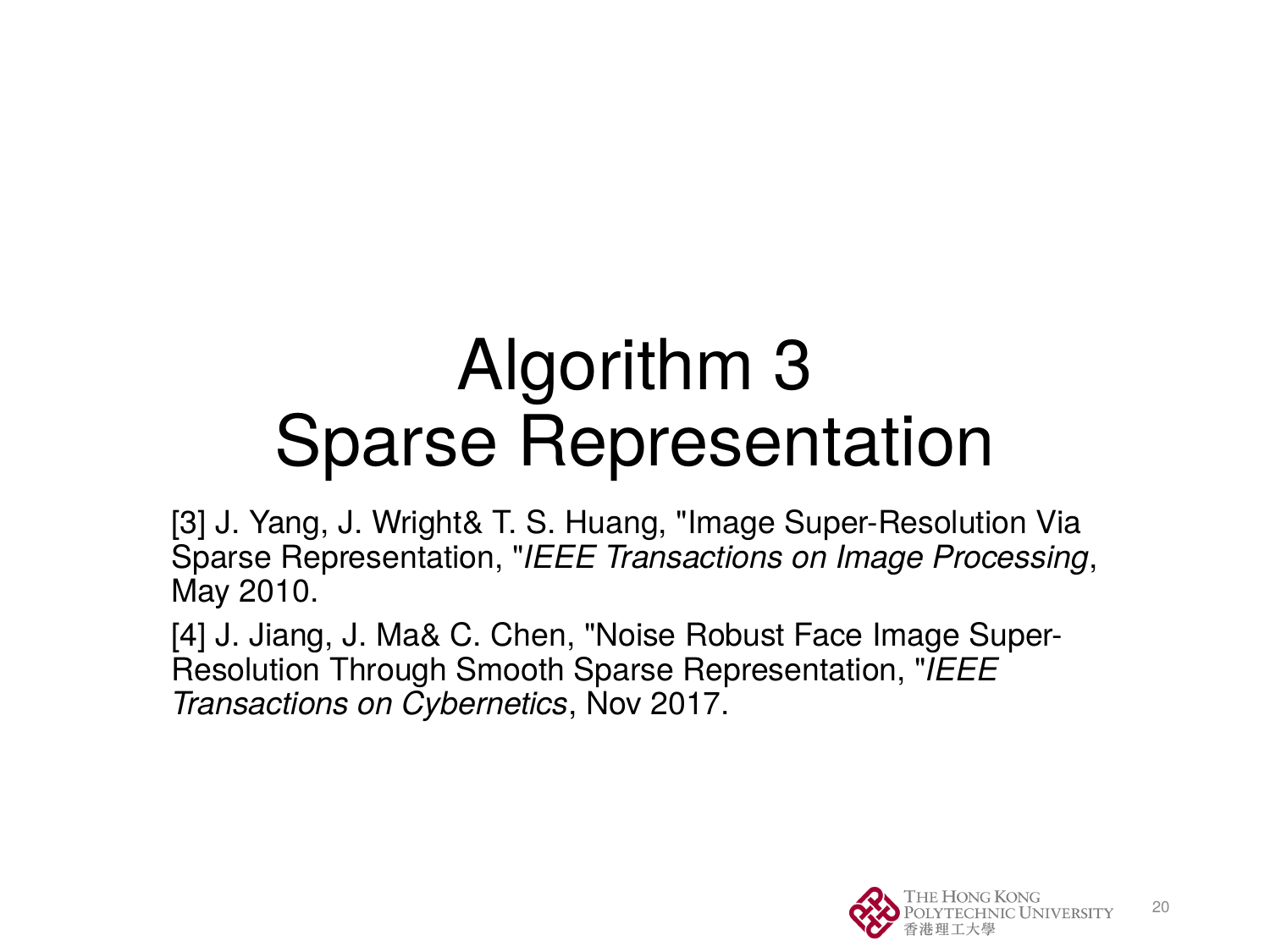

# Algorithm 3 Sparse Representation
[3] J. Yang, J. Wright& T. S. Huang, "Image Super-Resolution Via Sparse Representation, "IEEE Transactions on Image Processing, May 2010.
[4] J. Jiang, J. Ma& C. Chen, "Noise Robust Face Image Super-Resolution Through Smooth Sparse Representation, "IEEE Transactions on Cybernetics, Nov 2017.

20